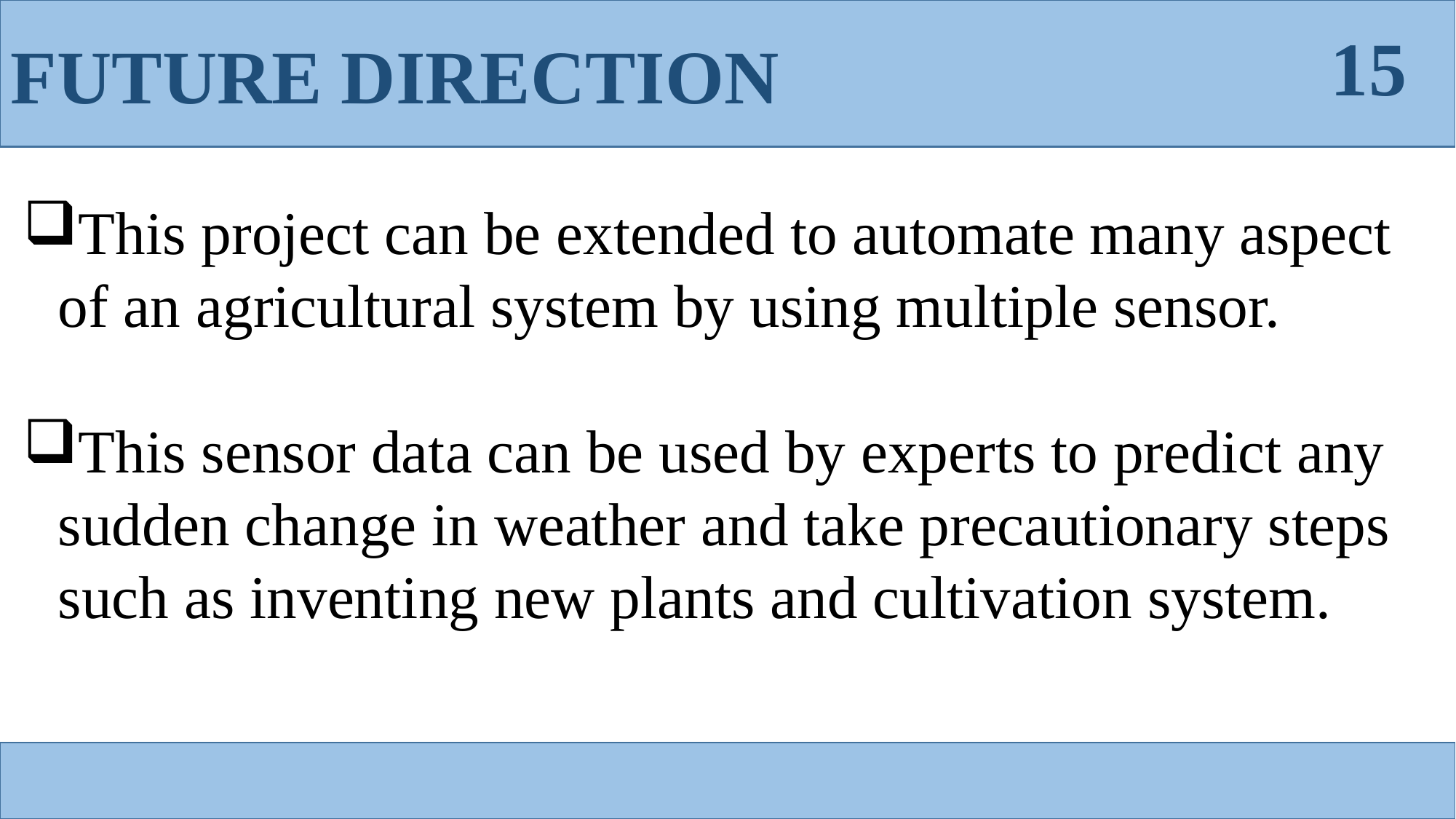

FUTURE DIRECTION

15
This project can be extended to automate many aspect of an agricultural system by using multiple sensor.

This sensor data can be used by experts to predict any sudden change in weather and take precautionary steps such as inventing new plants and cultivation system.